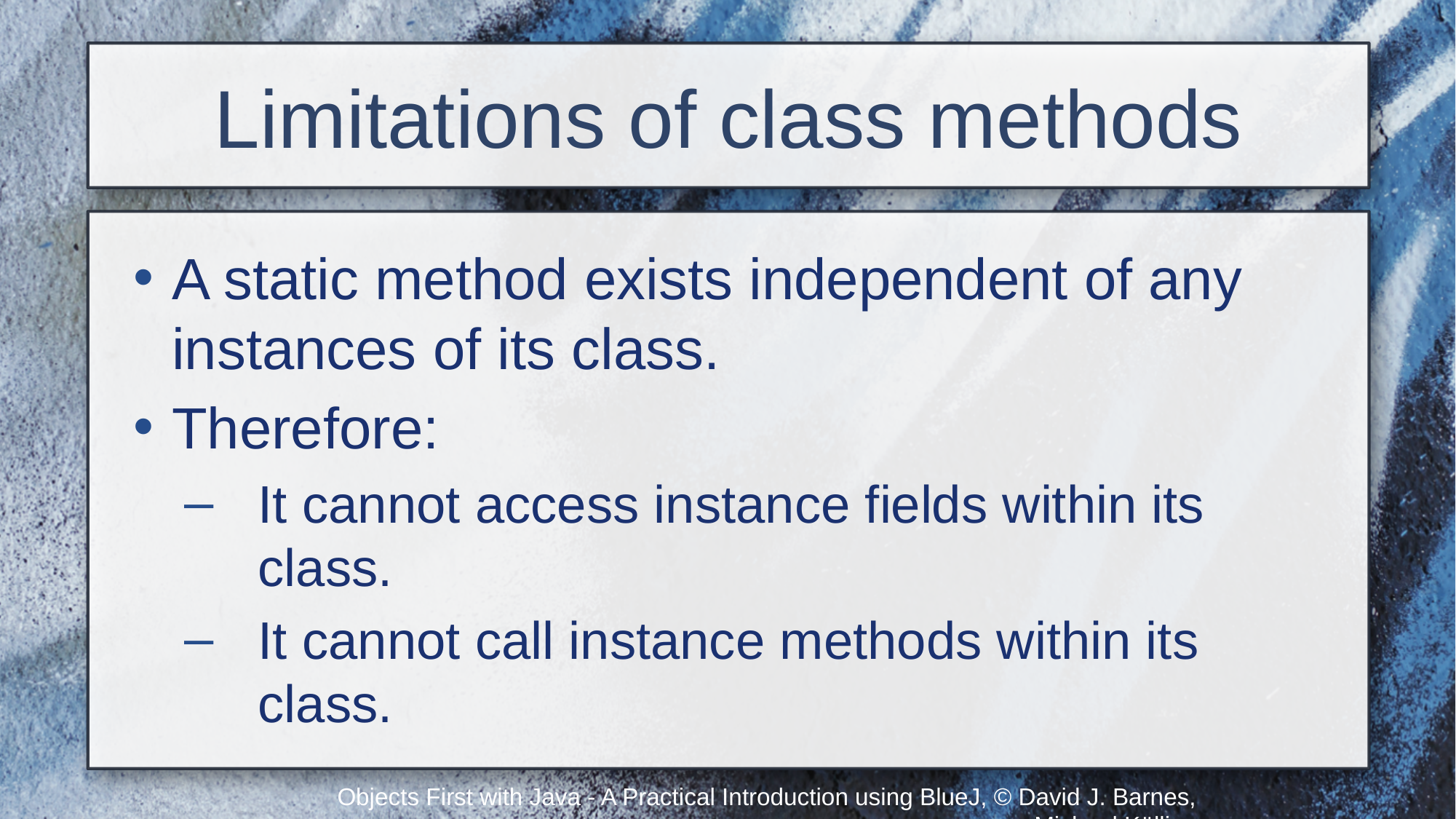

# Limitations of class methods
A static method exists independent of any instances of its class.
Therefore:
It cannot access instance fields within its class.
It cannot call instance methods within its class.